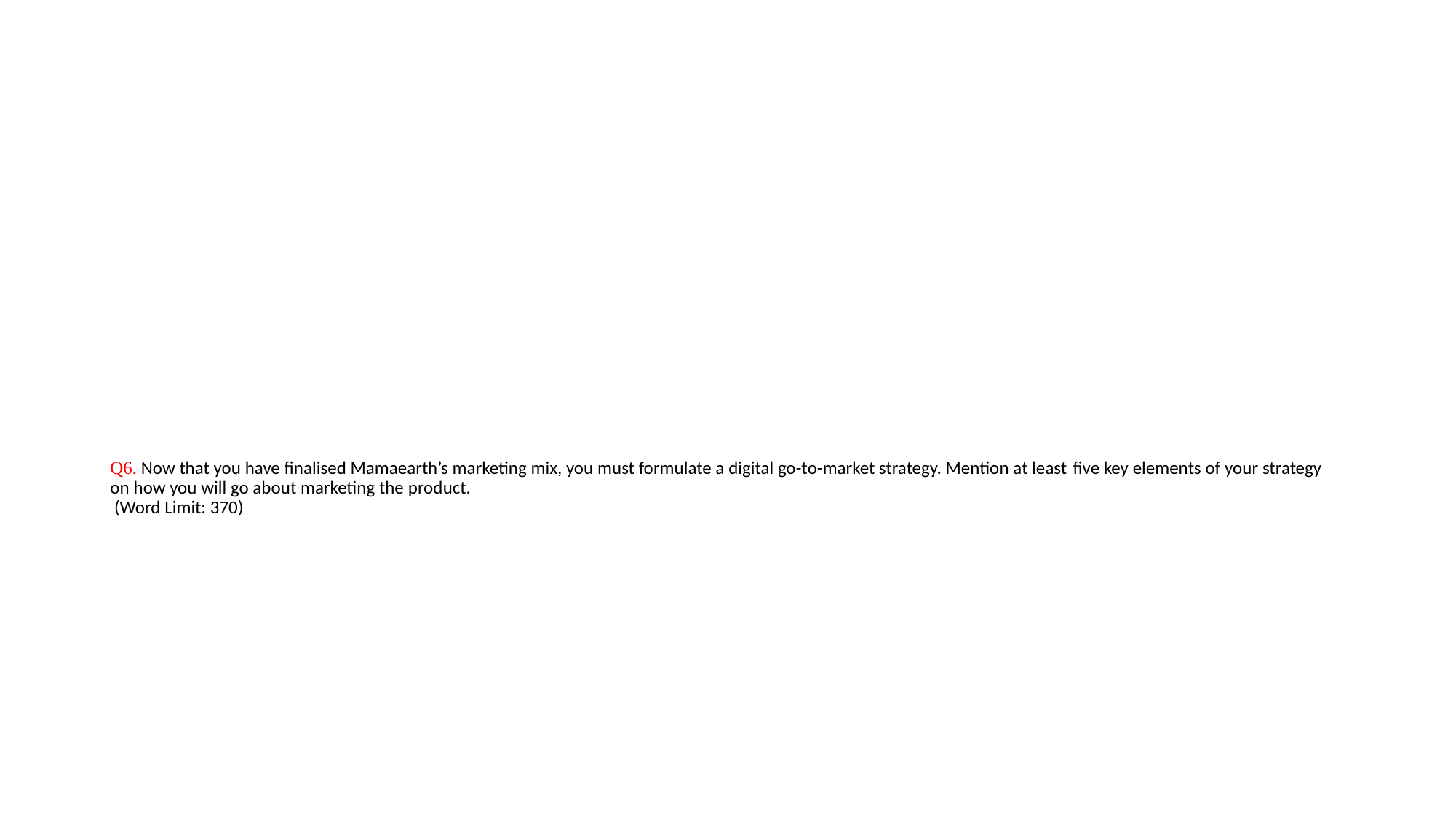

# Q6. Now that you have finalised Mamaearth’s marketing mix, you must formulate a digital go-to-market strategy. Mention at least five key elements of your strategy on how you will go about marketing the product.  (Word Limit: 370)